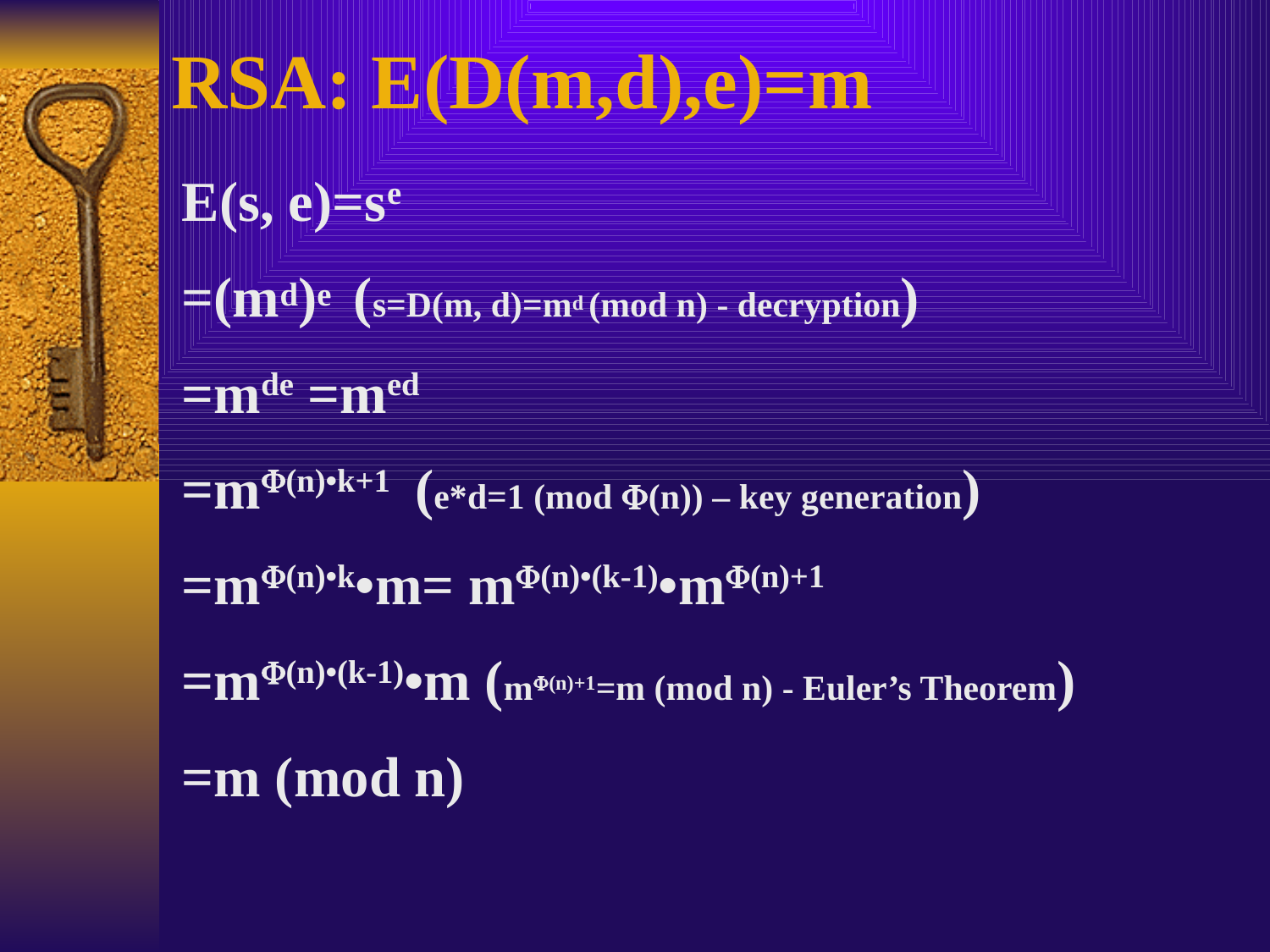

RSA: E(D(m,d),e)=m
E(s, e)=se
=(md)e  (s=D(m, d)=md (mod n) - decryption)
=mde =med
=mΦ(n)•k+1   (e*d=1 (mod Φ(n)) – key generation)
=mΦ(n)•k•m= mΦ(n)•(k-1)•mΦ(n)+1
=mΦ(n)•(k-1)•m (mΦ(n)+1=m (mod n) - Euler’s Theorem)
=m (mod n)